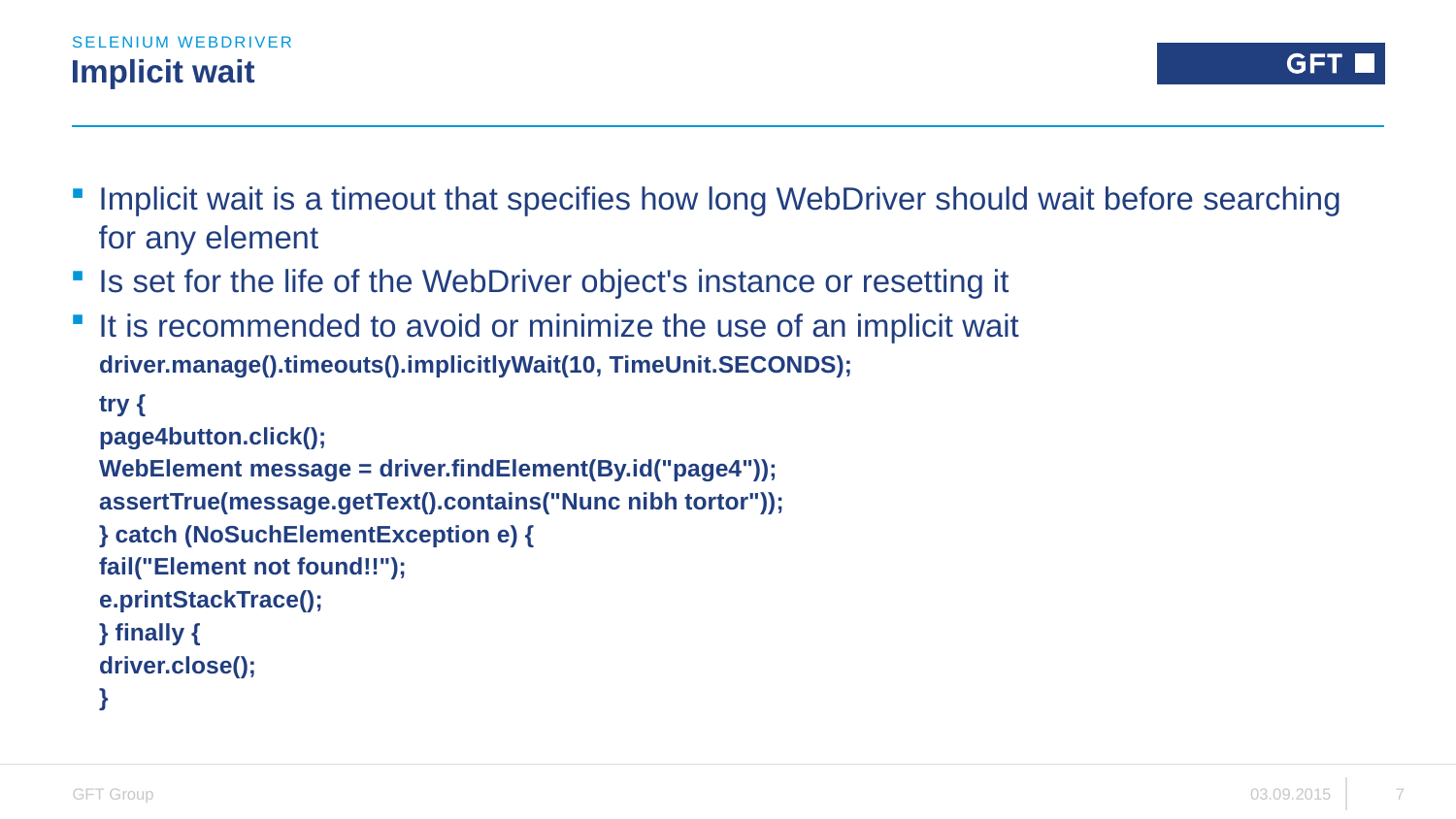

Selenium webdriver
# Implicit wait
Implicit wait is a timeout that specifies how long WebDriver should wait before searching for any element
Is set for the life of the WebDriver object's instance or resetting it
It is recommended to avoid or minimize the use of an implicit wait
driver.manage().timeouts().implicitlyWait(10, TimeUnit.SECONDS);
try {
	page4button.click();
	WebElement message = driver.findElement(By.id("page4"));
	assertTrue(message.getText().contains("Nunc nibh tortor"));
} catch (NoSuchElementException e) {
	fail("Element not found!!");
	e.printStackTrace();
} finally {
	driver.close();
}